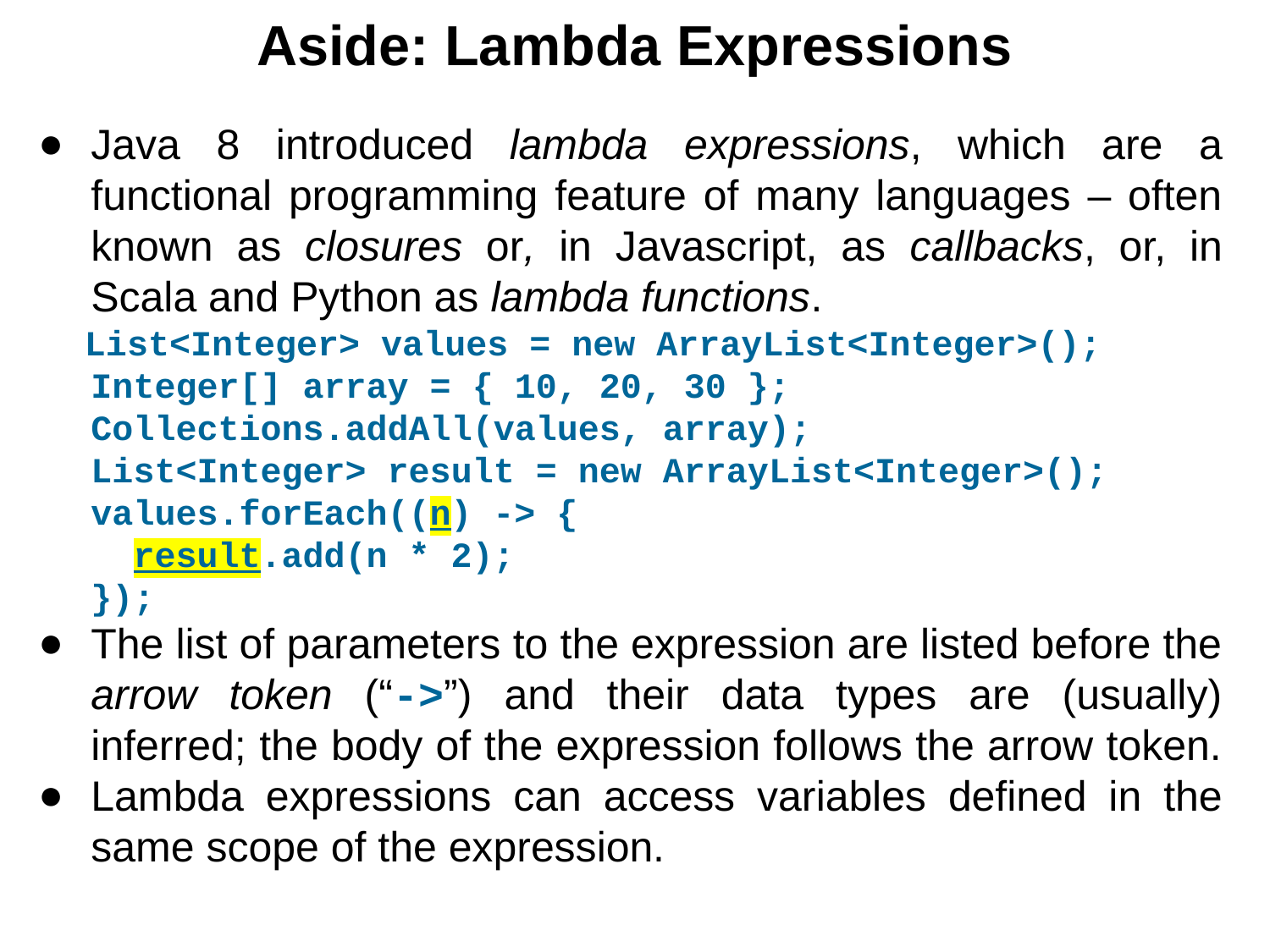

Aside: Lambda Expressions
Java 8 introduced lambda expressions, which are a functional programming feature of many languages – often known as closures or, in Javascript, as callbacks, or, in Scala and Python as lambda functions.
   List<Integer> values = new ArrayList<Integer>();
   Integer[] array = { 10, 20, 30 };
   Collections.addAll(values, array);
   List<Integer> result = new ArrayList<Integer>();
   values.forEach((n) -> {
     result.add(n * 2);
   });
The list of parameters to the expression are listed before the arrow token (“->”) and their data types are (usually) inferred; the body of the expression follows the arrow token.
Lambda expressions can access variables defined in the same scope of the expression.